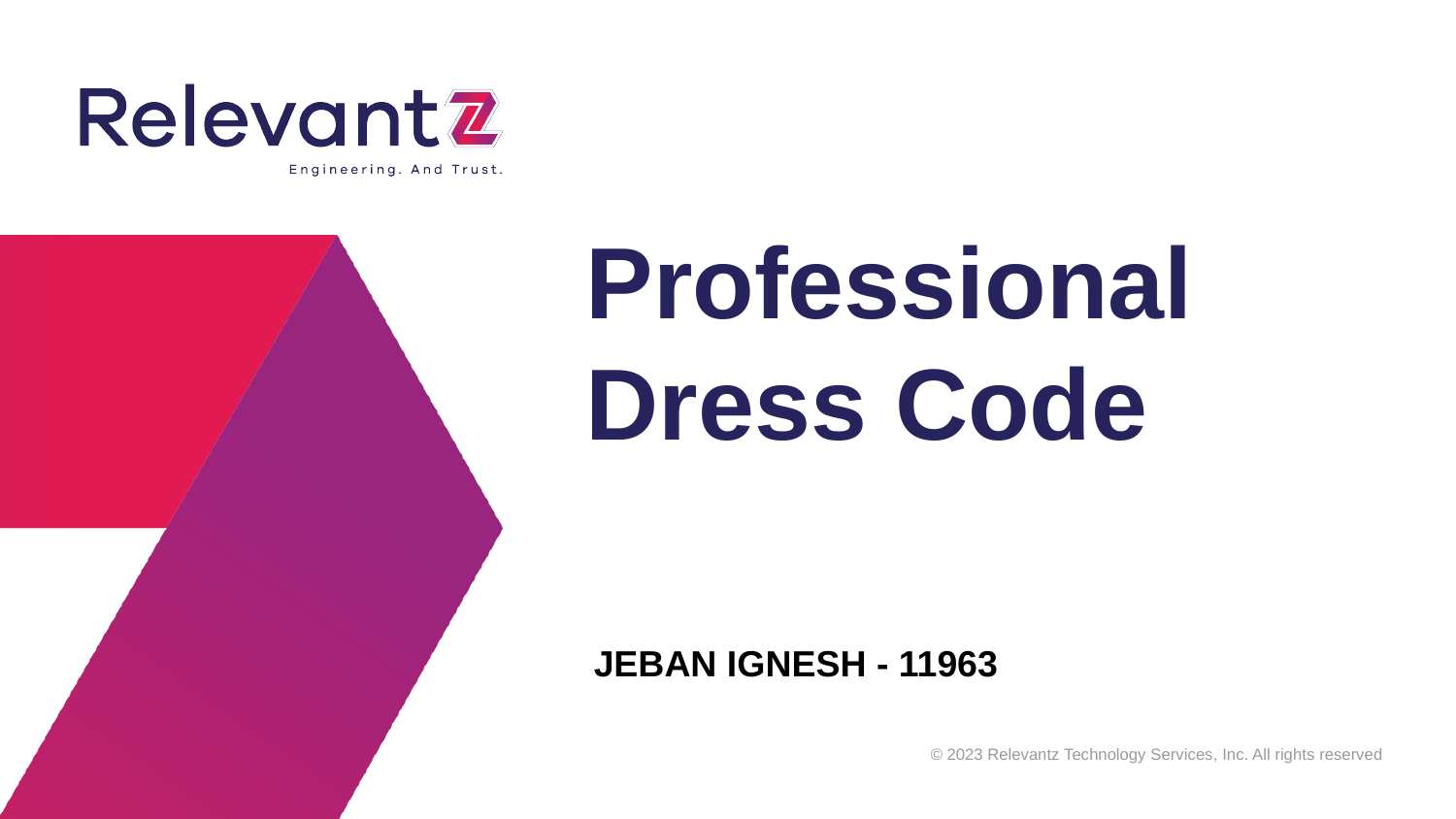

# Professional
Dress Code

JEBAN IGNESH - 11963